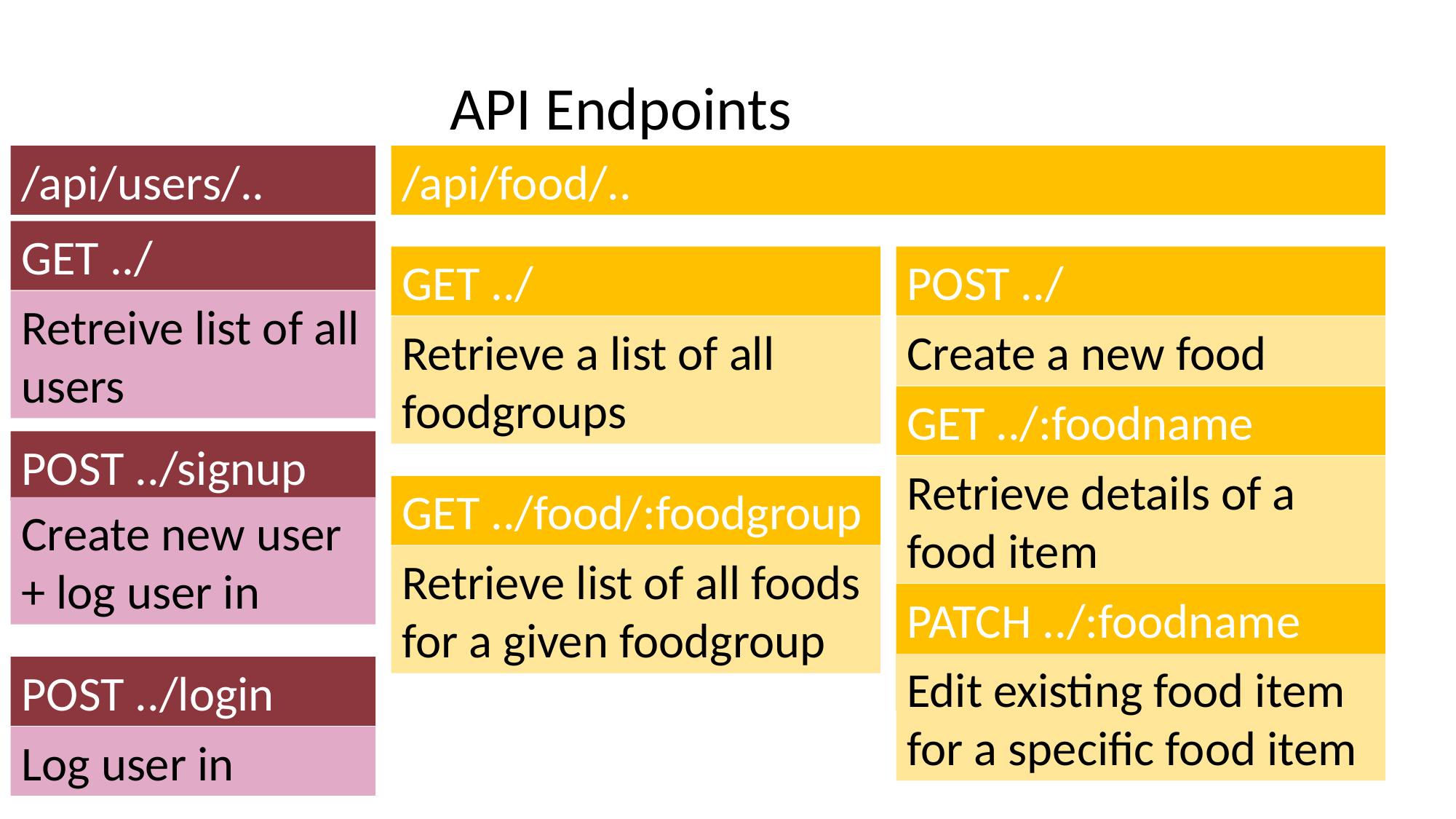

API Endpoints
/api/users/..
/api/food/..
GET ../
GET ../
POST ../
Retreive list of all users
Retrieve a list of all foodgroups
Create a new food
GET ../:foodname
POST ../signup
Retrieve details of a food item
GET ../food/:foodgroup
Create new user + log user in
Retrieve list of all foods for a given foodgroup
PATCH ../:foodname ../food/:foodgroup
Edit existing food item for a specific food item
POST ../login
Log user in